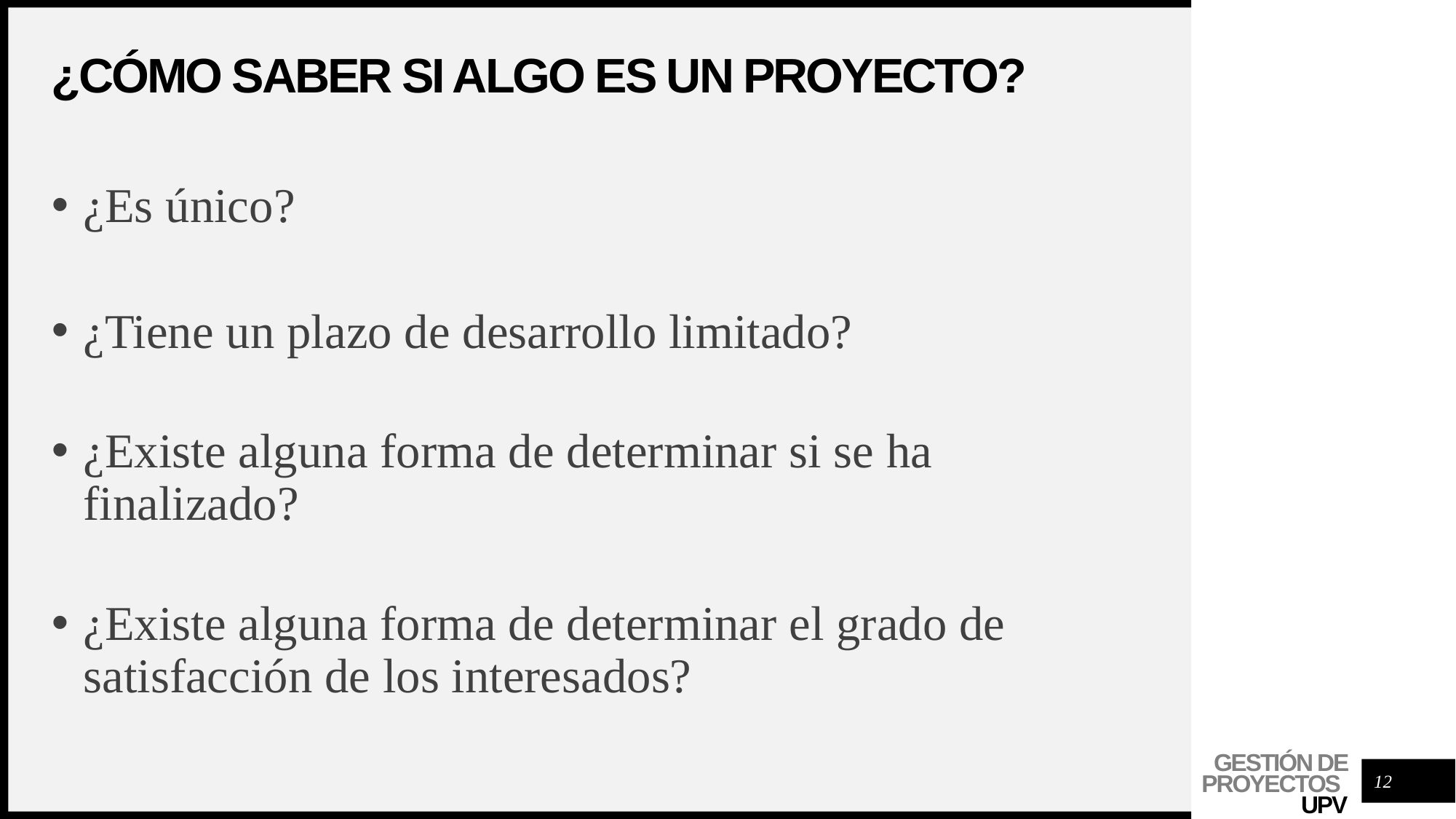

# ¿Cómo saber si algo es un proyecto?

¿Es único?
¿Tiene un plazo de desarrollo limitado?
¿Existe alguna forma de determinar si se ha finalizado?
¿Existe alguna forma de determinar el grado de satisfacción de los interesados?

12